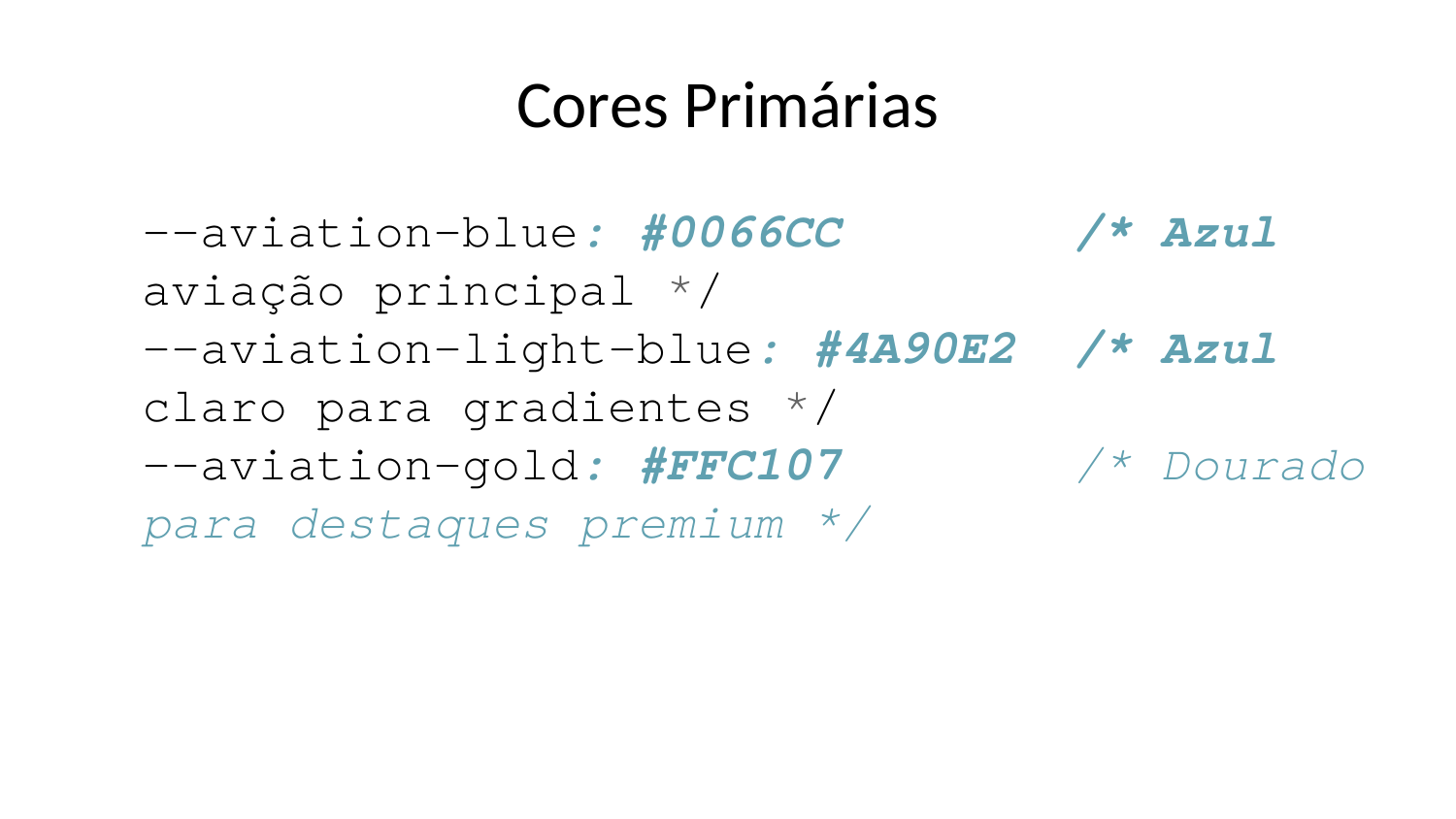

# Cores Primárias
--aviation-blue: #0066CC        /* Azul aviação principal */
--aviation-light-blue: #4A90E2  /* Azul claro para gradientes */
--aviation-gold: #FFC107        /* Dourado para destaques premium */